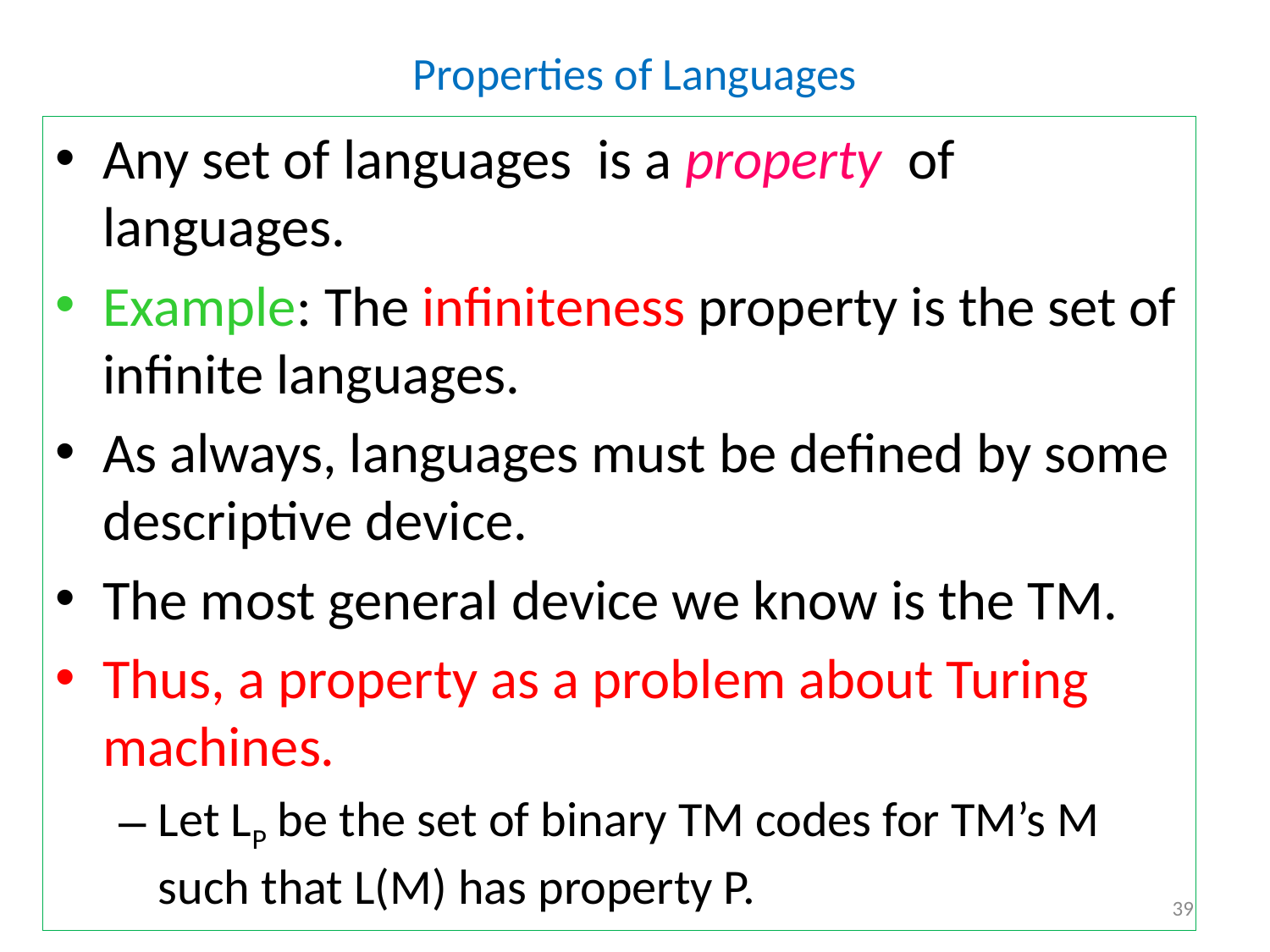

# Properties of Languages
Any set of languages  is a property  of languages.
Example: The infiniteness property is the set of infinite languages.
As always, languages must be defined by some descriptive device.
The most general device we know is the TM.
Thus, a property as a problem about Turing machines.
Let LP be the set of binary TM codes for TM’s M such that L(M) has property P.

39